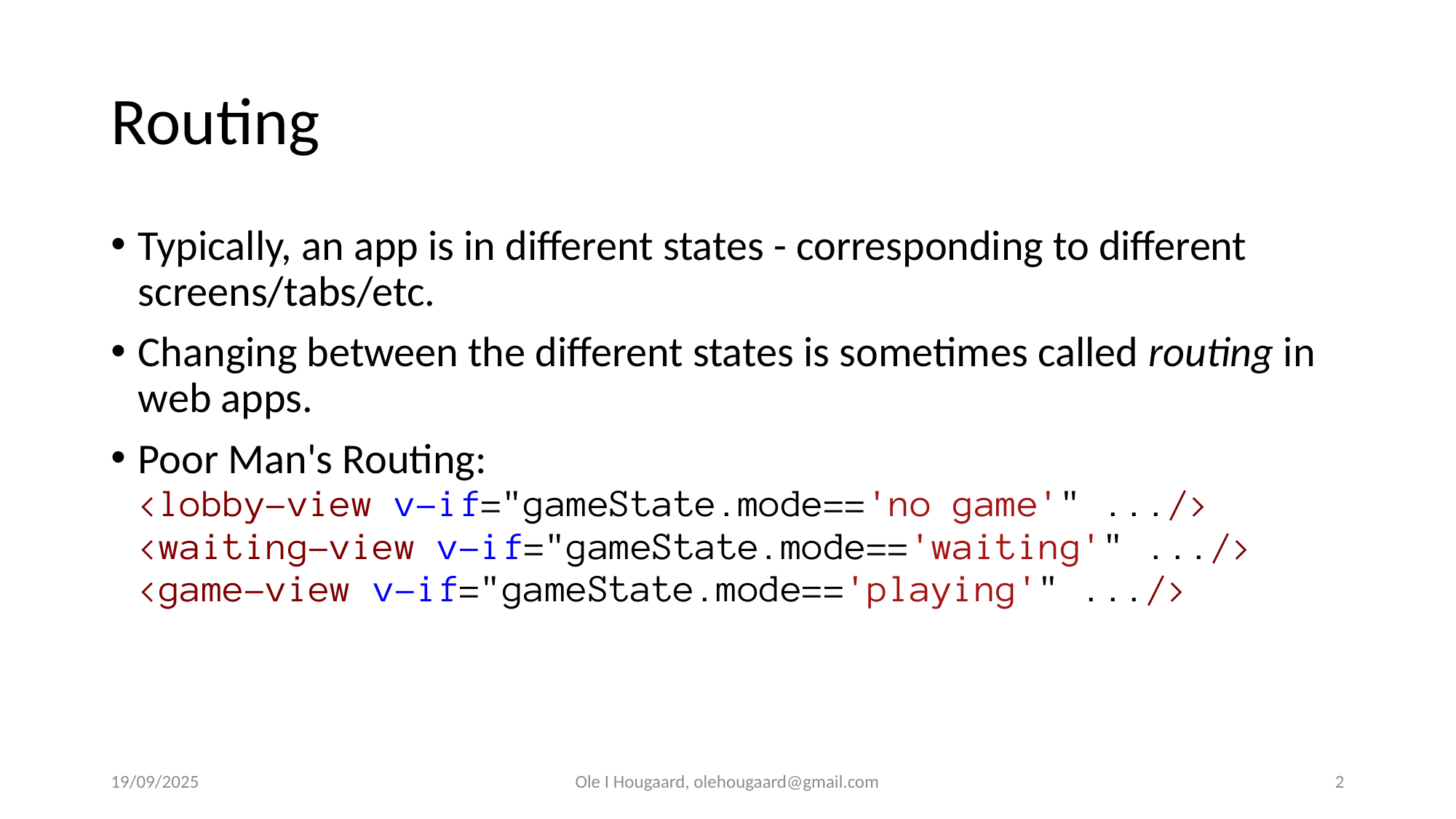

# Routing
Typically, an app is in different states - corresponding to different screens/tabs/etc.
Changing between the different states is sometimes called routing in web apps.
Poor Man's Routing:
<lobby-view v-if="gameState.mode=='no game'" .../>
<waiting-view v-if="gameState.mode=='waiting'" .../>
<game-view v-if="gameState.mode=='playing'" .../>

19/09/2025
Ole I Hougaard, olehougaard@gmail.com
2